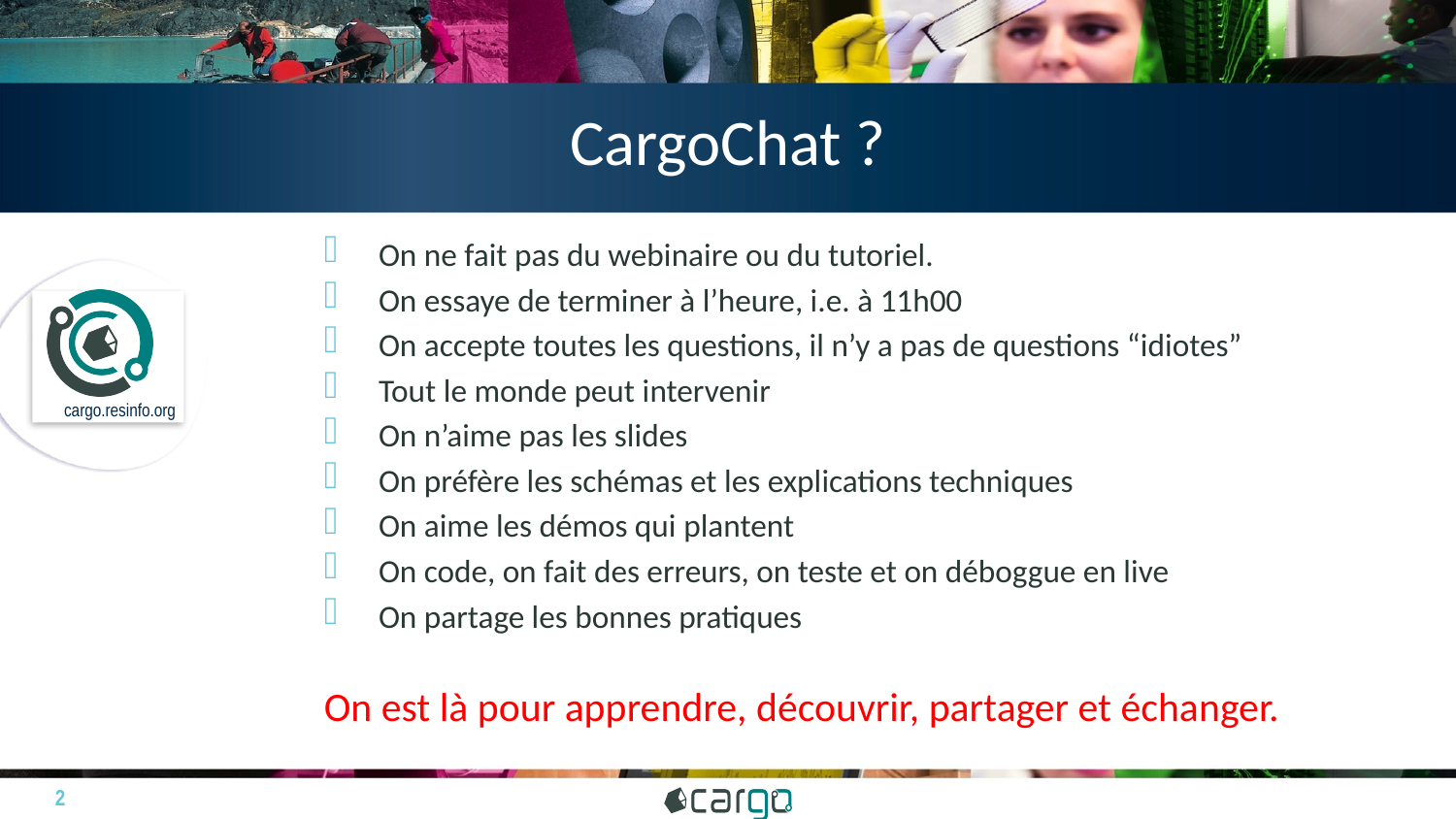

# CargoChat ?
On ne fait pas du webinaire ou du tutoriel.
On essaye de terminer à l’heure, i.e. à 11h00
On accepte toutes les questions, il n’y a pas de questions “idiotes”
Tout le monde peut intervenir
On n’aime pas les slides
On préfère les schémas et les explications techniques
On aime les démos qui plantent
On code, on fait des erreurs, on teste et on déboggue en live
On partage les bonnes pratiques
On est là pour apprendre, découvrir, partager et échanger.

2